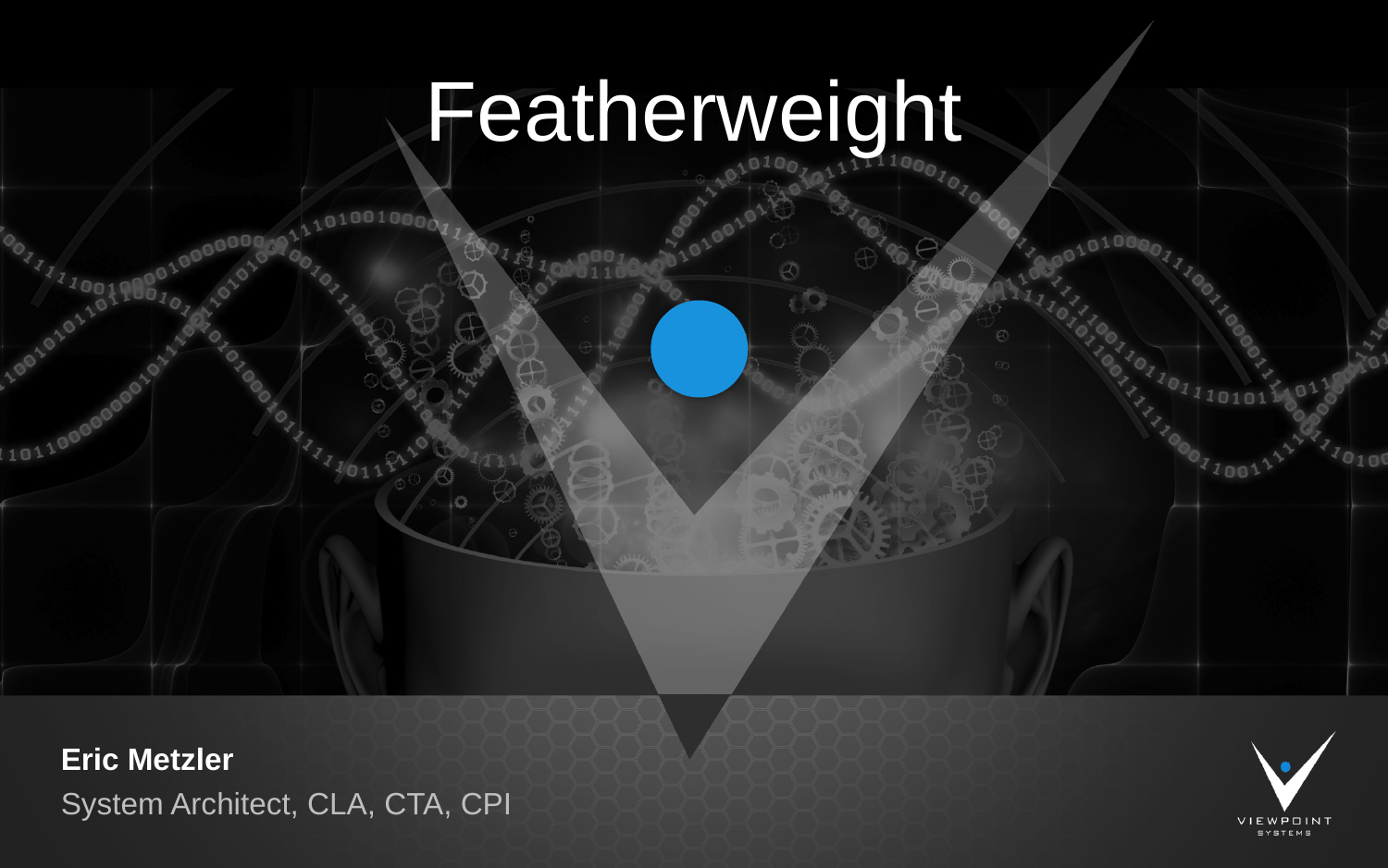

# Featherweight
Eric Metzler
System Architect, CLA, CTA, CPI